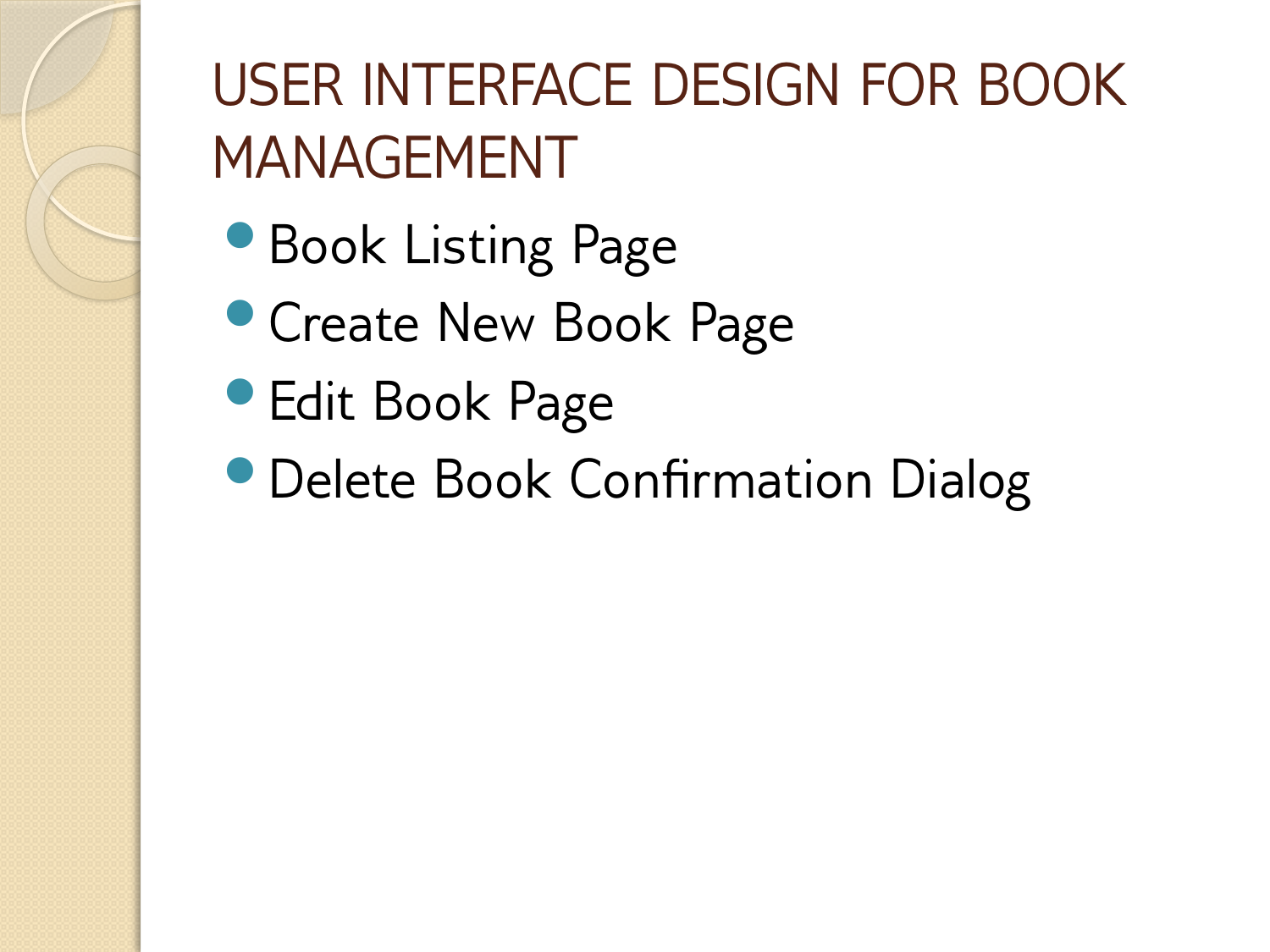

# USER INTERFACE DESIGN FOR BOOK MANAGEMENT
Book Listing Page
Create New Book Page
Edit Book Page
Delete Book Confirmation Dialog